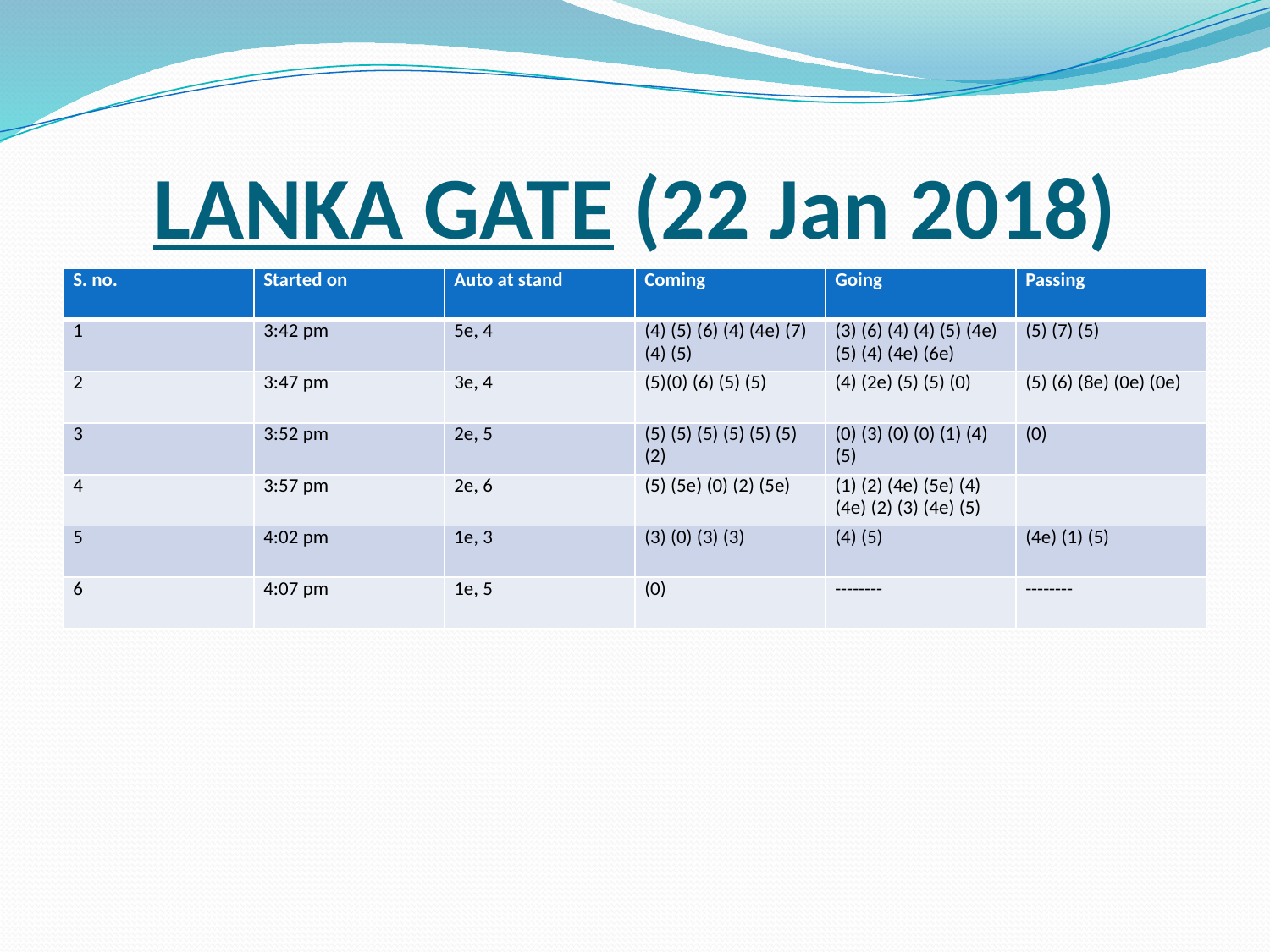

# LANKA GATE (22 Jan 2018)
| S. no. | Started on | Auto at stand | Coming | Going | Passing |
| --- | --- | --- | --- | --- | --- |
| 1 | 3:42 pm | 5e, 4 | (4) (5) (6) (4) (4e) (7) (4) (5) | (3) (6) (4) (4) (5) (4e) (5) (4) (4e) (6e) | (5) (7) (5) |
| 2 | 3:47 pm | 3e, 4 | (5)(0) (6) (5) (5) | (4) (2e) (5) (5) (0) | (5) (6) (8e) (0e) (0e) |
| 3 | 3:52 pm | 2e, 5 | (5) (5) (5) (5) (5) (5) (2) | (0) (3) (0) (0) (1) (4) (5) | (0) |
| 4 | 3:57 pm | 2e, 6 | (5) (5e) (0) (2) (5e) | (1) (2) (4e) (5e) (4) (4e) (2) (3) (4e) (5) |  |
| 5 | 4:02 pm | 1e, 3 | (3) (0) (3) (3) | (4) (5) | (4e) (1) (5) |
| 6 | 4:07 pm | 1e, 5 | (0) | -------- | -------- |